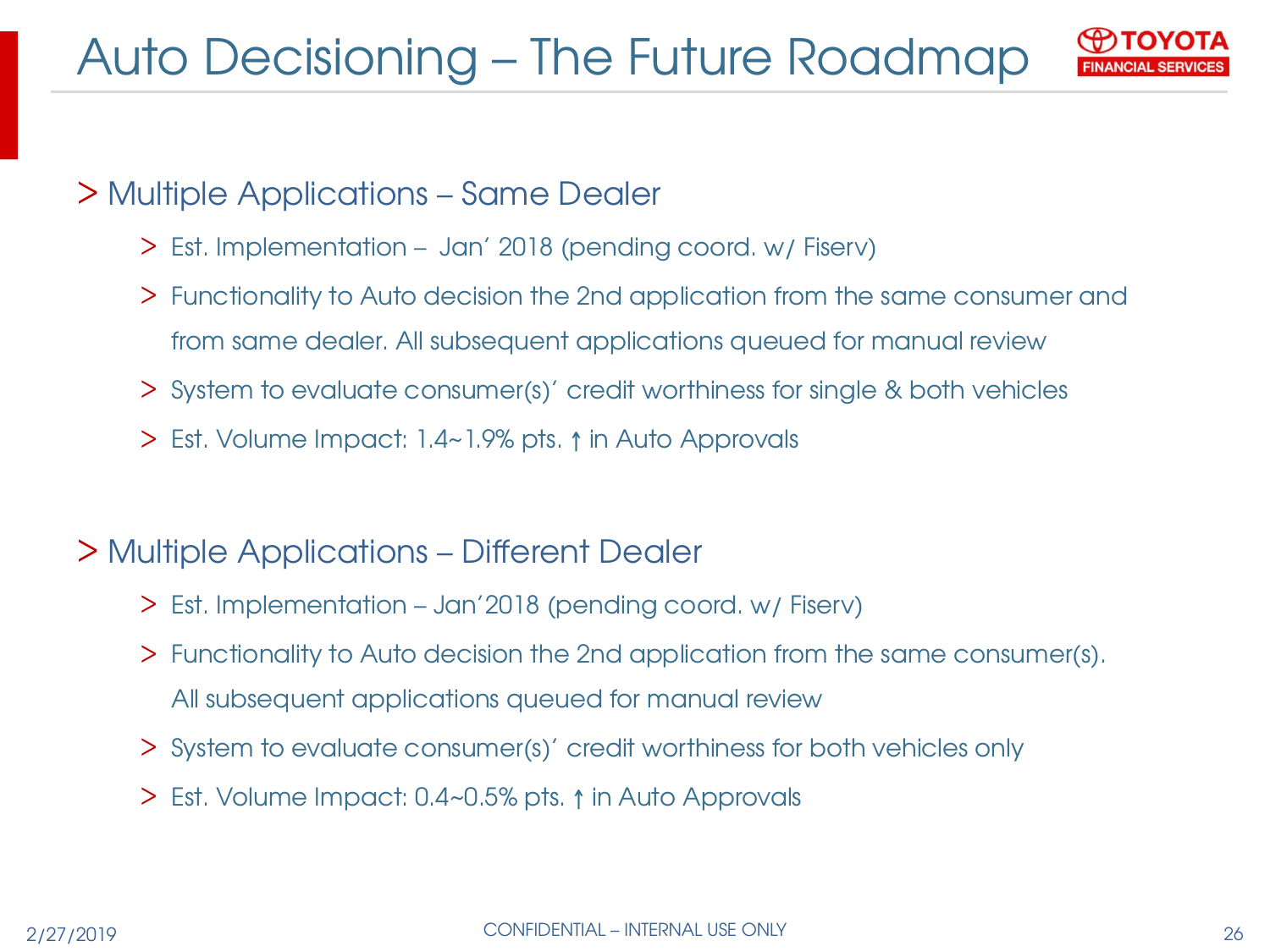

# Auto Decisioning – The Future Roadmap
Multiple Applications – Same Dealer
Est. Implementation –  Jan’ 2018 (pending coord. w/ Fiserv)
Functionality to Auto decision the 2nd application from the same consumer and from same dealer. All subsequent applications queued for manual review
System to evaluate consumer(s)’ credit worthiness for single & both vehicles
Est. Volume Impact: 1.4~1.9% pts. ↑ in Auto Approvals

Multiple Applications – Different Dealer
Est. Implementation – Jan’2018 (pending coord. w/ Fiserv)
Functionality to Auto decision the 2nd application from the same consumer(s). All subsequent applications queued for manual review
System to evaluate consumer(s)’ credit worthiness for both vehicles only
Est. Volume Impact: 0.4~0.5% pts. ↑ in Auto Approvals
2/27/2019
CONFIDENTIAL – INTERNAL USE ONLY
 26